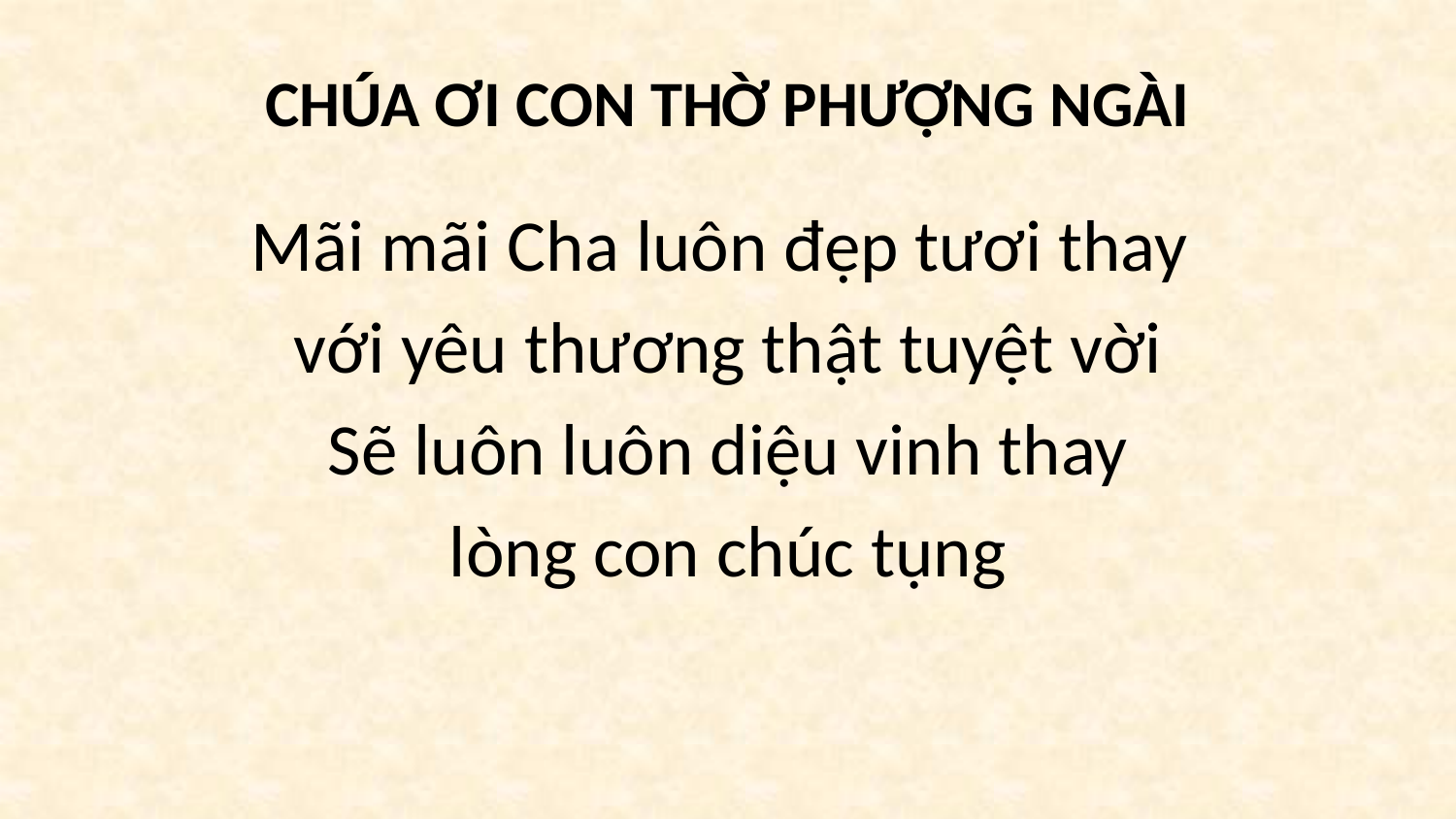

# CHÚA ƠI CON THỜ PHƯỢNG NGÀI
Mãi mãi Cha luôn đẹp tươi thay
với yêu thương thật tuyệt vời
Sẽ luôn luôn diệu vinh thay
lòng con chúc tụng